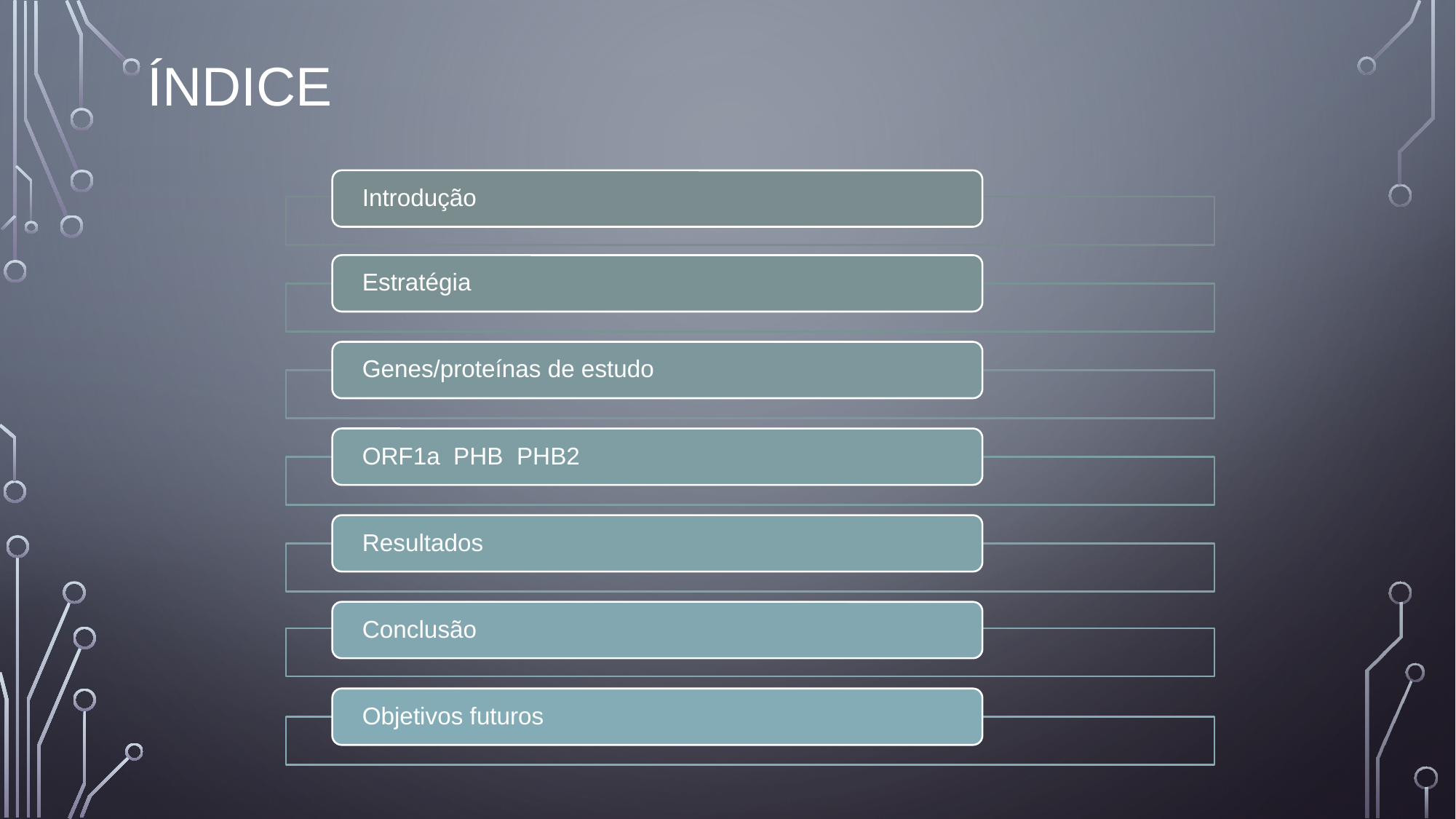

# Índice
Introdução
Estratégia
Genes/proteínas de estudo
ORF1a  PHB  PHB2
Resultados
Conclusão
Objetivos futuros